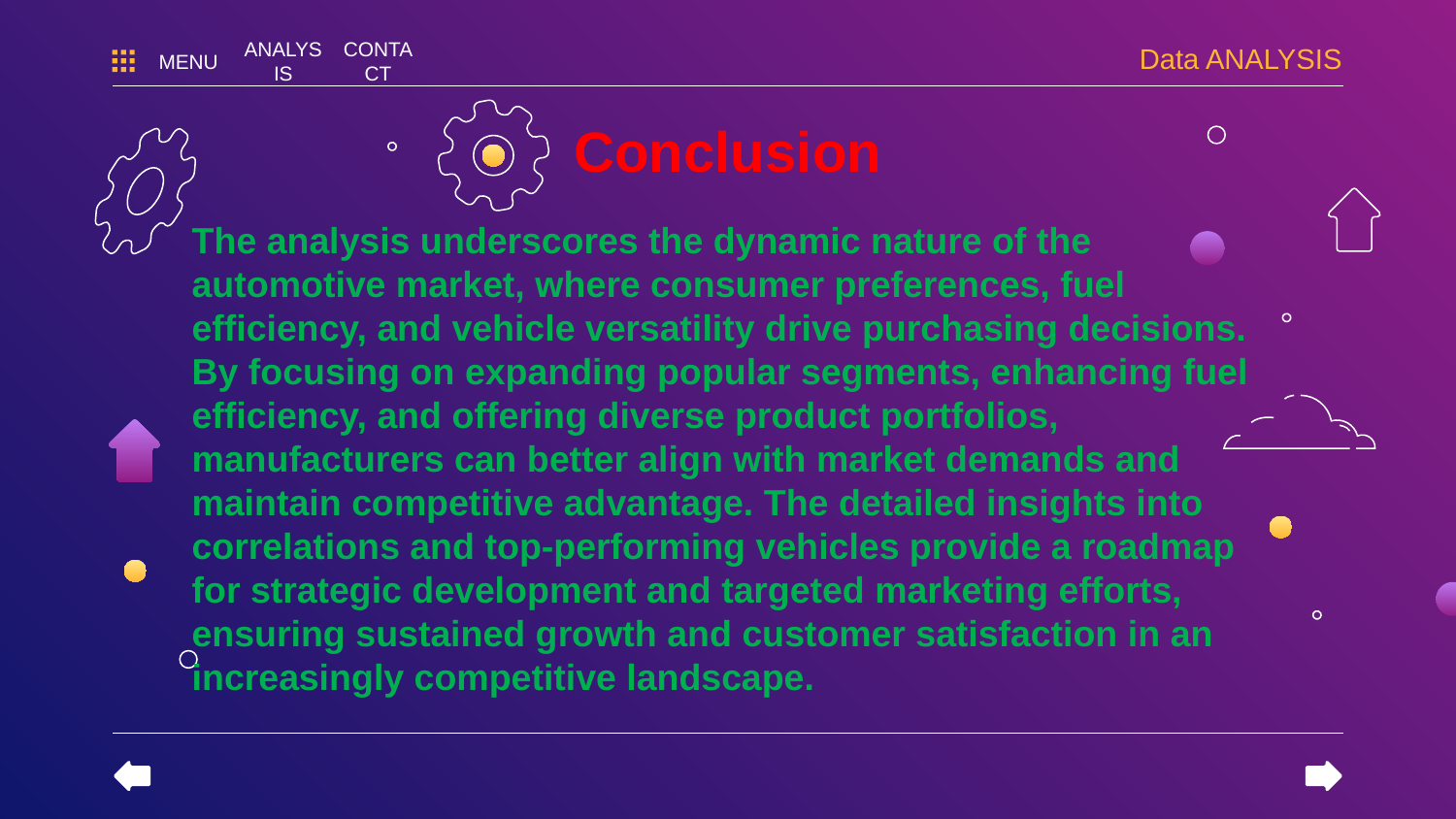

Data ANALYSIS
MENU
ANALYSIS
CONTACT

Conclusion

The analysis underscores the dynamic nature of the automotive market, where consumer preferences, fuel efficiency, and vehicle versatility drive purchasing decisions. By focusing on expanding popular segments, enhancing fuel efficiency, and offering diverse product portfolios, manufacturers can better align with market demands and maintain competitive advantage. The detailed insights into correlations and top-performing vehicles provide a roadmap for strategic development and targeted marketing efforts, ensuring sustained growth and customer satisfaction in an increasingly competitive landscape.